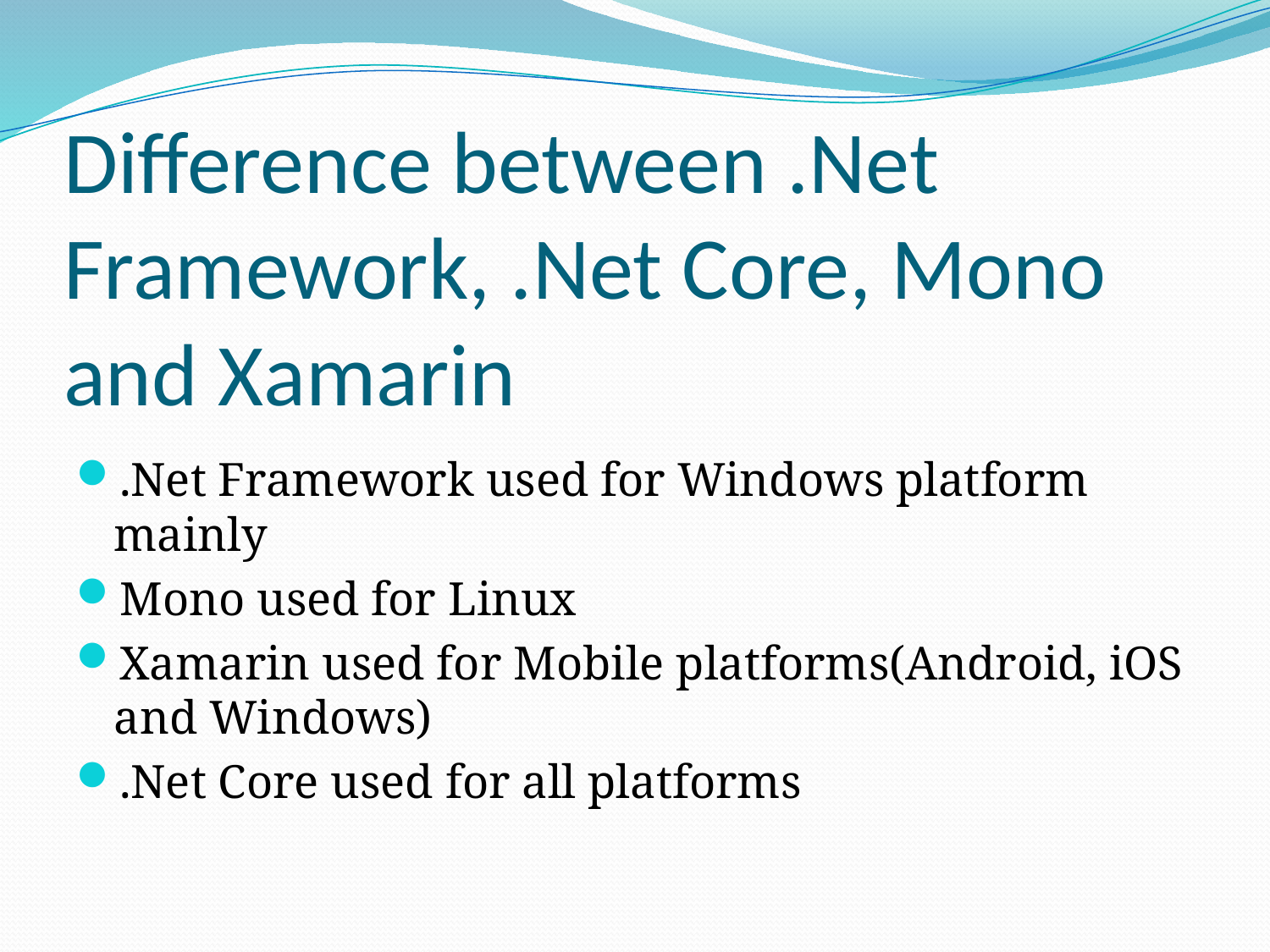

# Difference between .Net Framework, .Net Core, Mono and Xamarin
.Net Framework used for Windows platform mainly
Mono used for Linux
Xamarin used for Mobile platforms(Android, iOS and Windows)
.Net Core used for all platforms